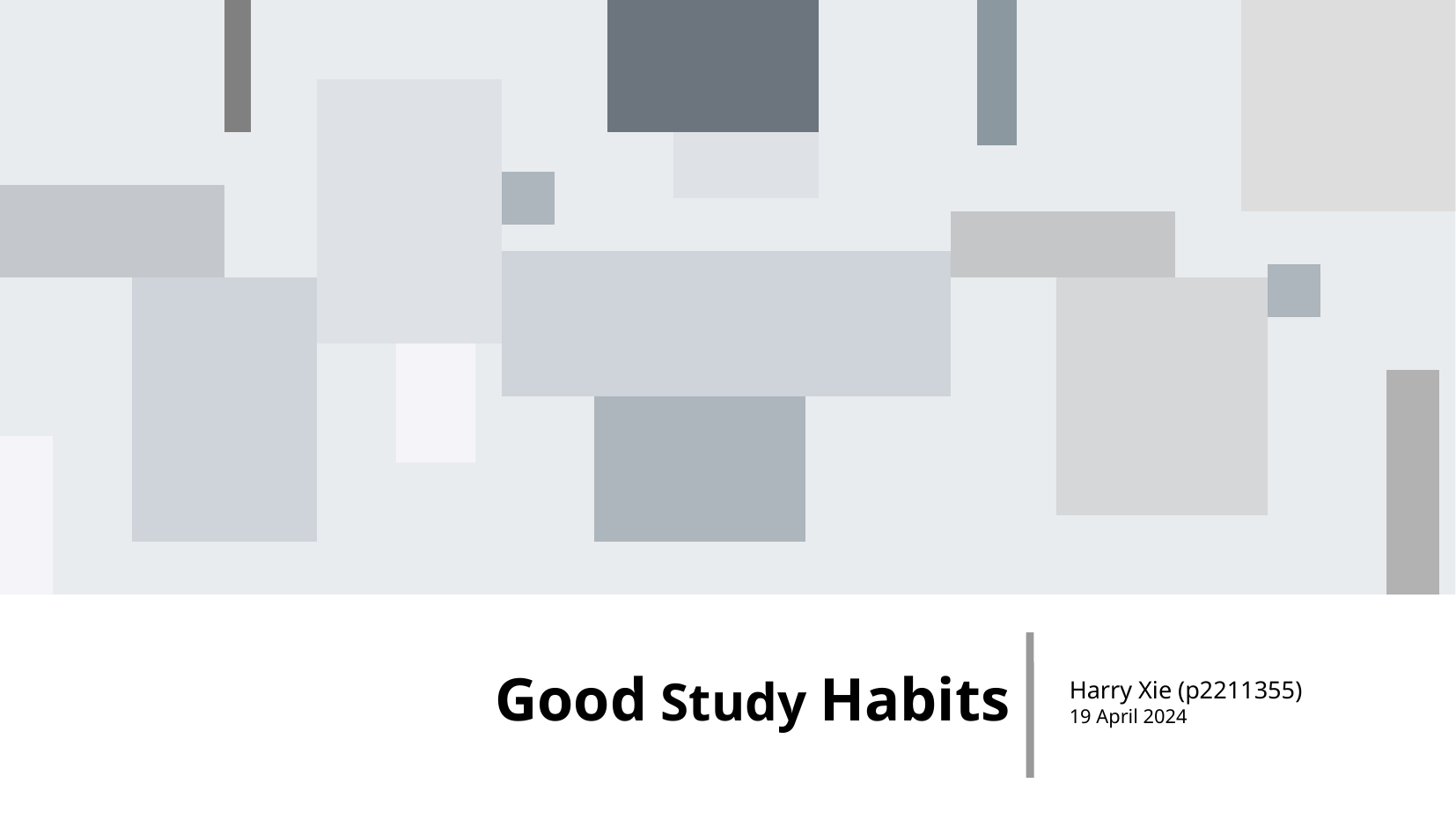

Good Study Habits

Harry Xie (p2211355)
19 April 2024